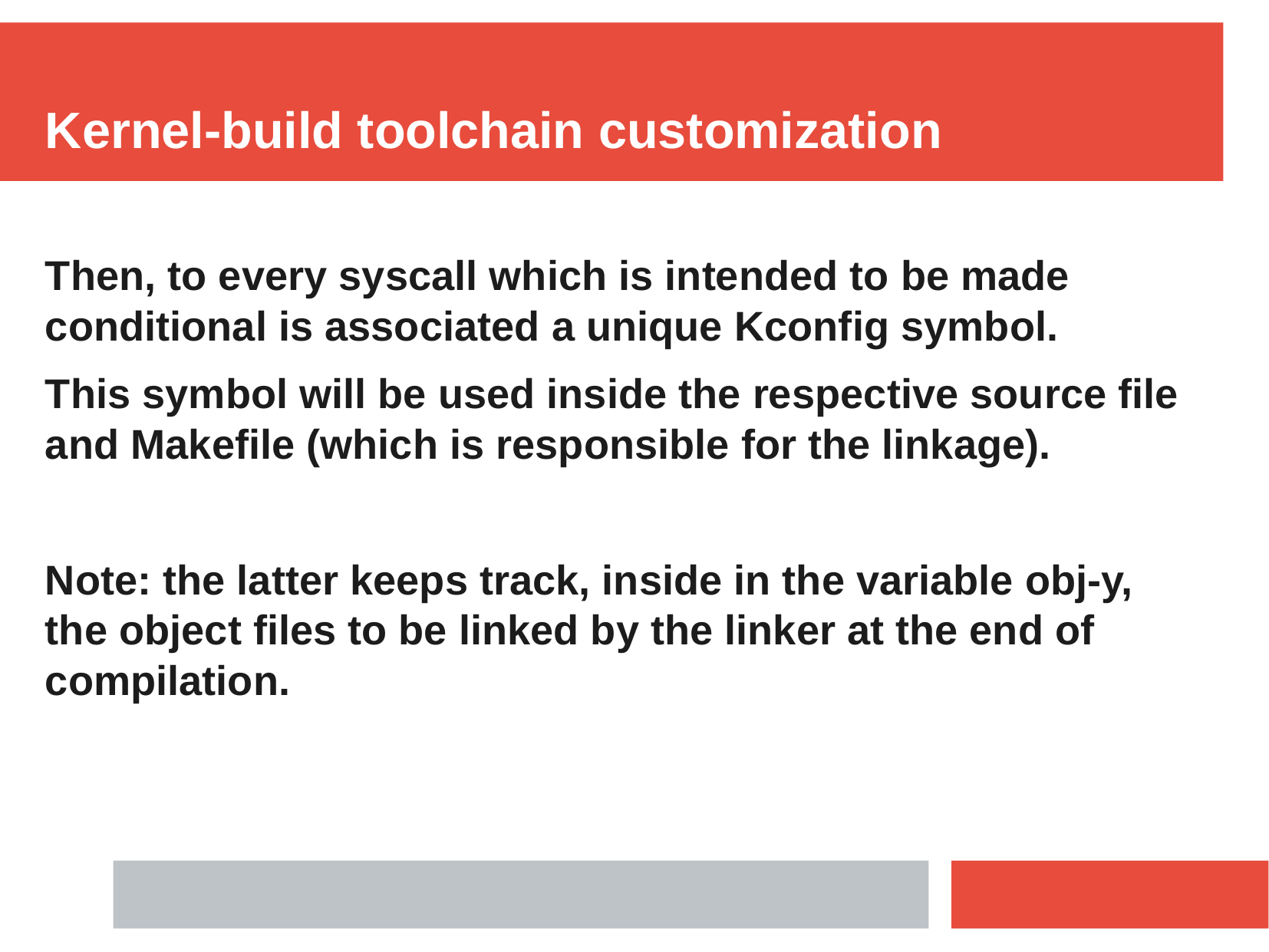

Kernel-build toolchain customization
Then, to every syscall which is intended to be made conditional is associated a unique Kconfig symbol.
This symbol will be used inside the respective source file and Makefile (which is responsible for the linkage).

Note: the latter keeps track, inside in the variable obj-y, the object files to be linked by the linker at the end of compilation.